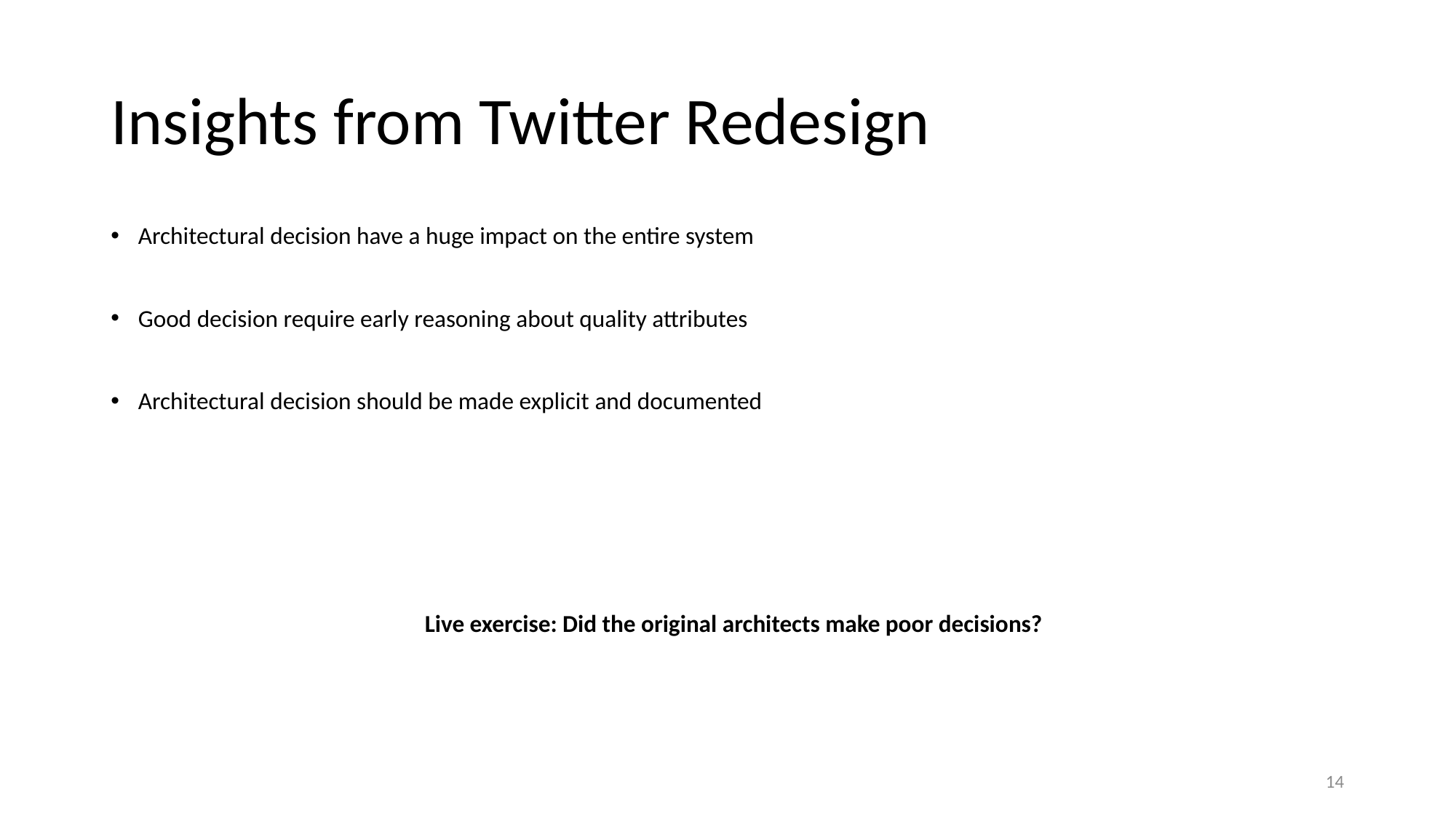

# Insights from Twitter Redesign
Architectural decision have a huge impact on the entire system

Good decision require early reasoning about quality attributes

Architectural decision should be made explicit and documented

Live exercise: Did the original architects make poor decisions?
14